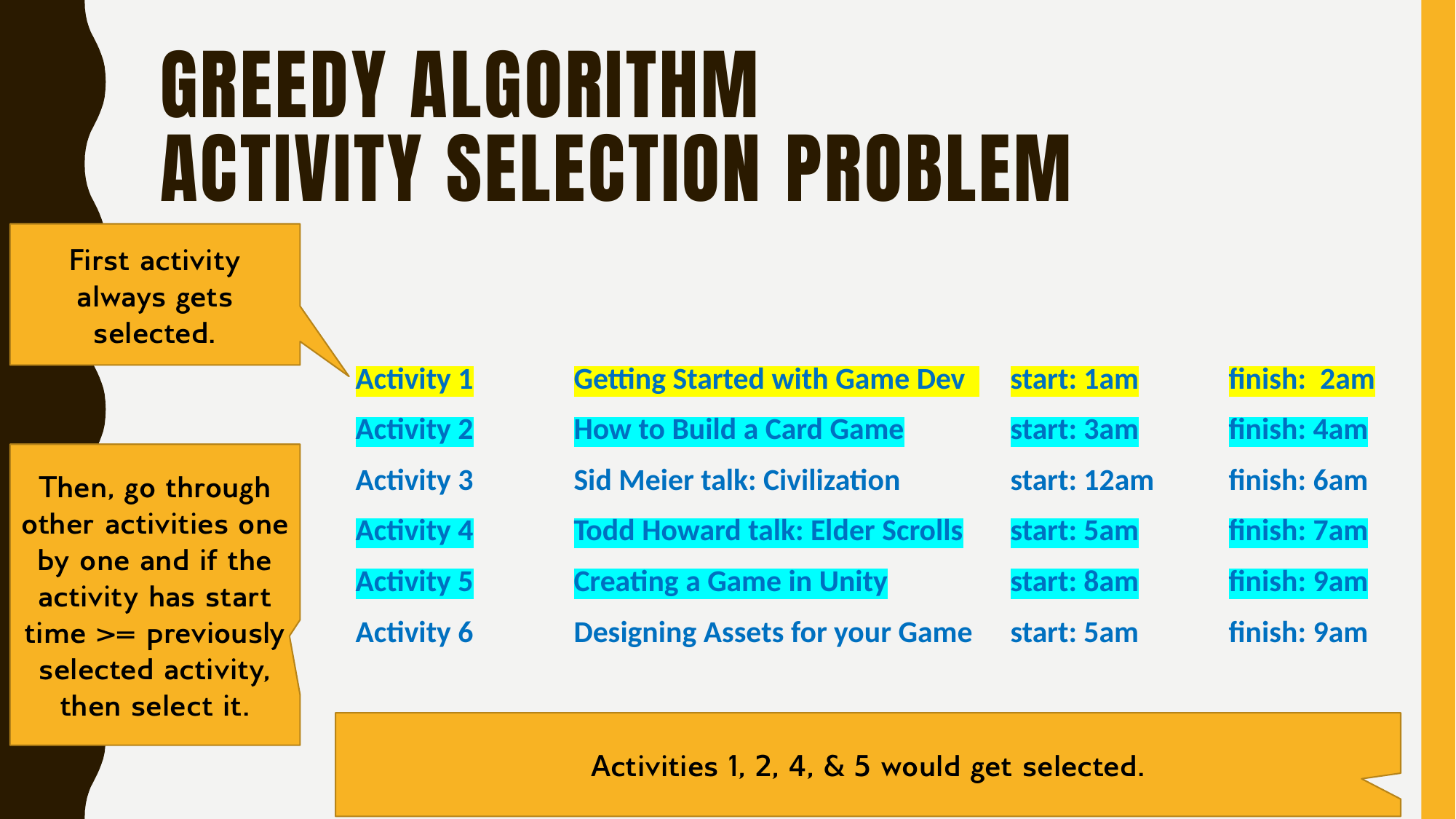

# Greedy Algorithm Activity Selection problem
First activity always gets selected.

Activity 1	Getting Started with Game Dev  	start: 1am	finish:  2am
Activity 2	How to Build a Card Game	start: 3am	finish: 4am
Activity 3	Sid Meier talk: Civilization		start: 12am	finish: 6am
Activity 4	Todd Howard talk: Elder Scrolls	start: 5am	finish: 7am
Activity 5	Creating a Game in Unity		start: 8am	finish: 9am
Activity 6	Designing Assets for your Game	start: 5am	finish: 9am
Then, go through other activities one by one and if the activity has start time >= previously selected activity, then select it.
Activities 1, 2, 4, & 5 would get selected.